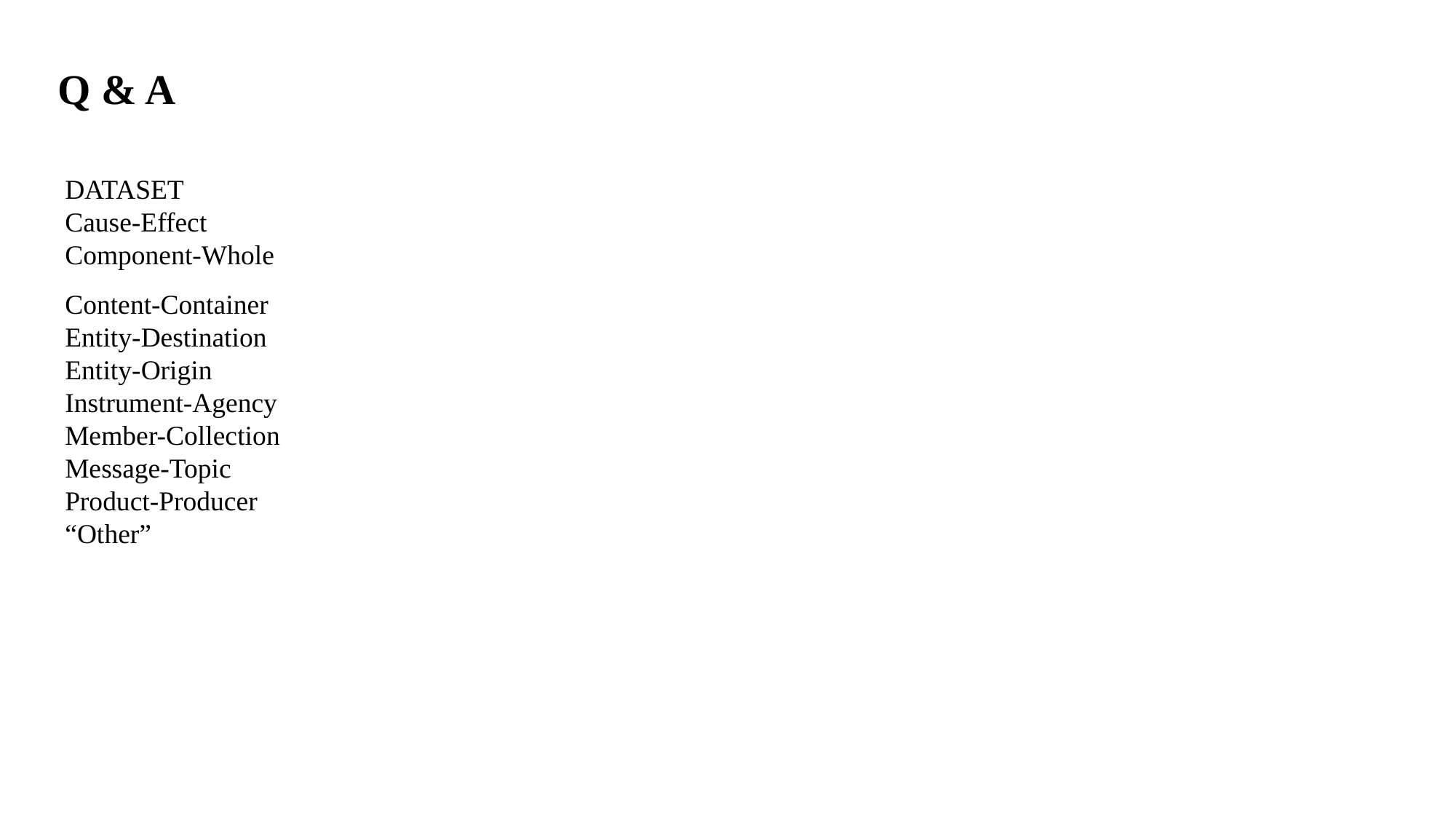

Q & A
DATASET
Cause-Effect
Component-Whole
Content-Container
Entity-Destination
Entity-Origin
Instrument-Agency
Member-Collection
Message-Topic
Product-Producer
“Other”